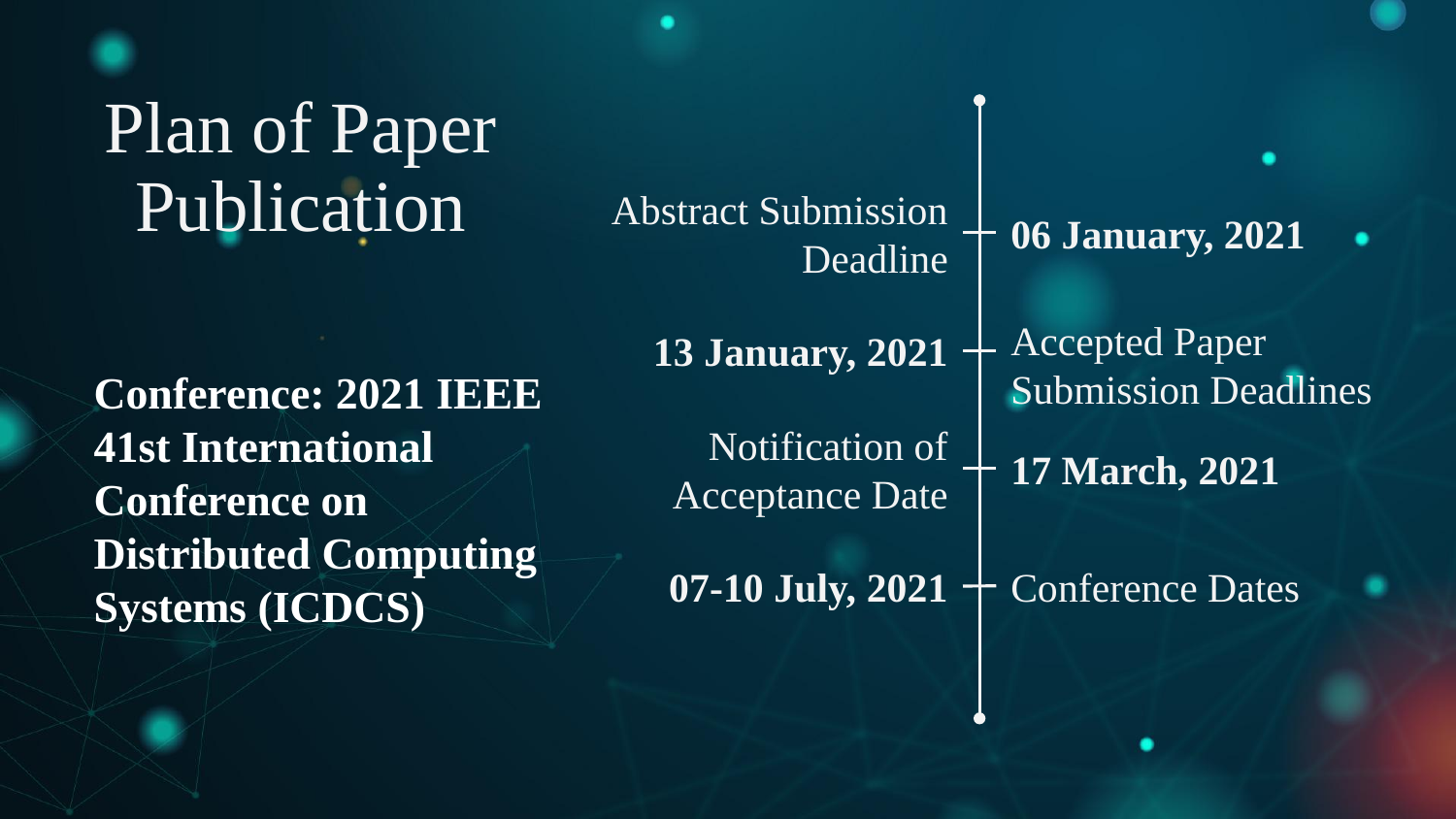

# Plan of Paper Publication
Abstract Submission Deadline
06 January, 2021
13 January, 2021
Accepted Paper Submission Deadlines
Conference: 2021 IEEE 41st International Conference on Distributed Computing Systems (ICDCS)
Notification of Acceptance Date
17 March, 2021
Conference Dates
07-10 July, 2021